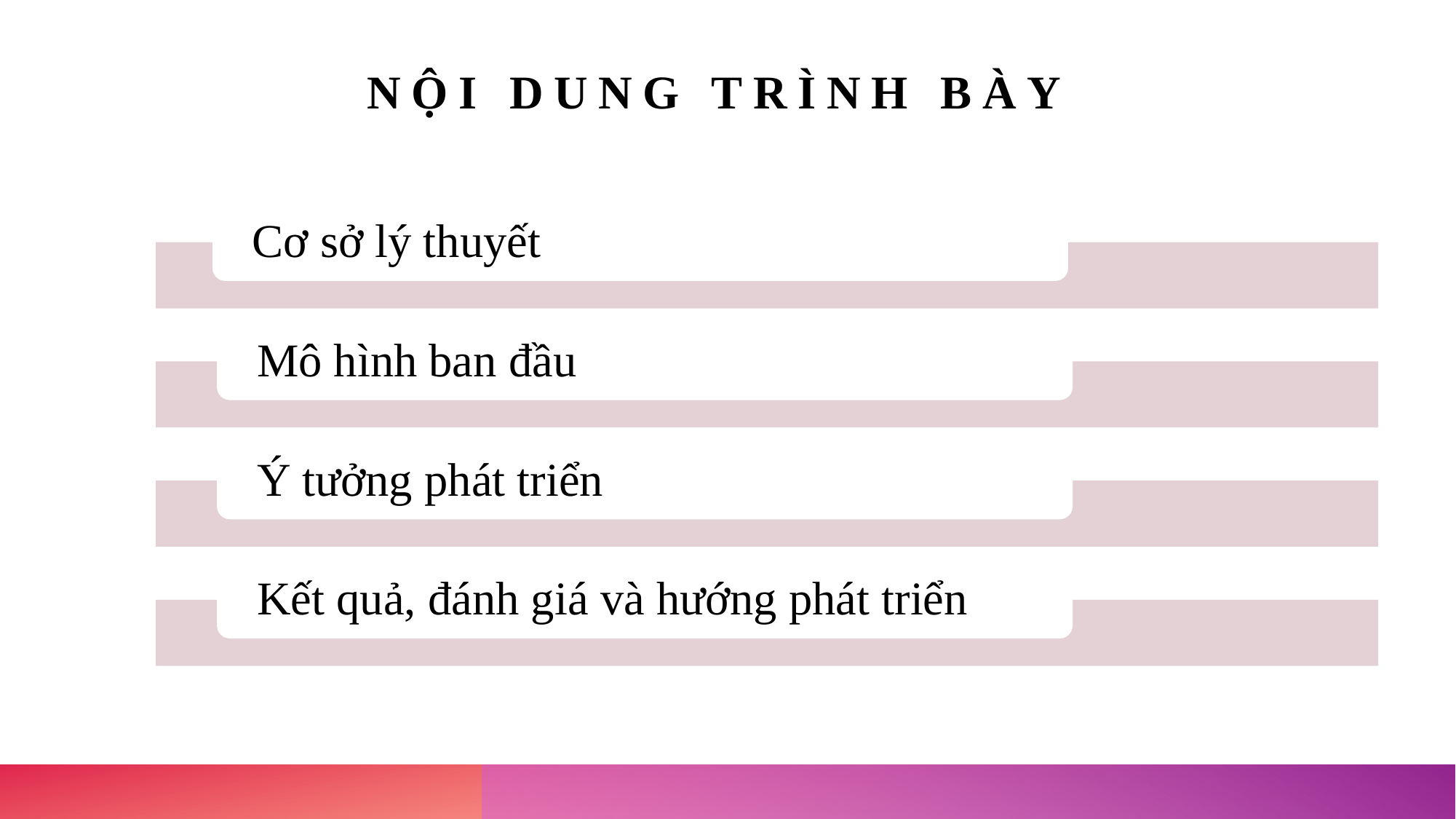

# Nội dung trình bày
Cơ sở lý thuyết
Mô hình ban đầu
Ý tưởng phát triển
Kết quả, đánh giá và hướng phát triển